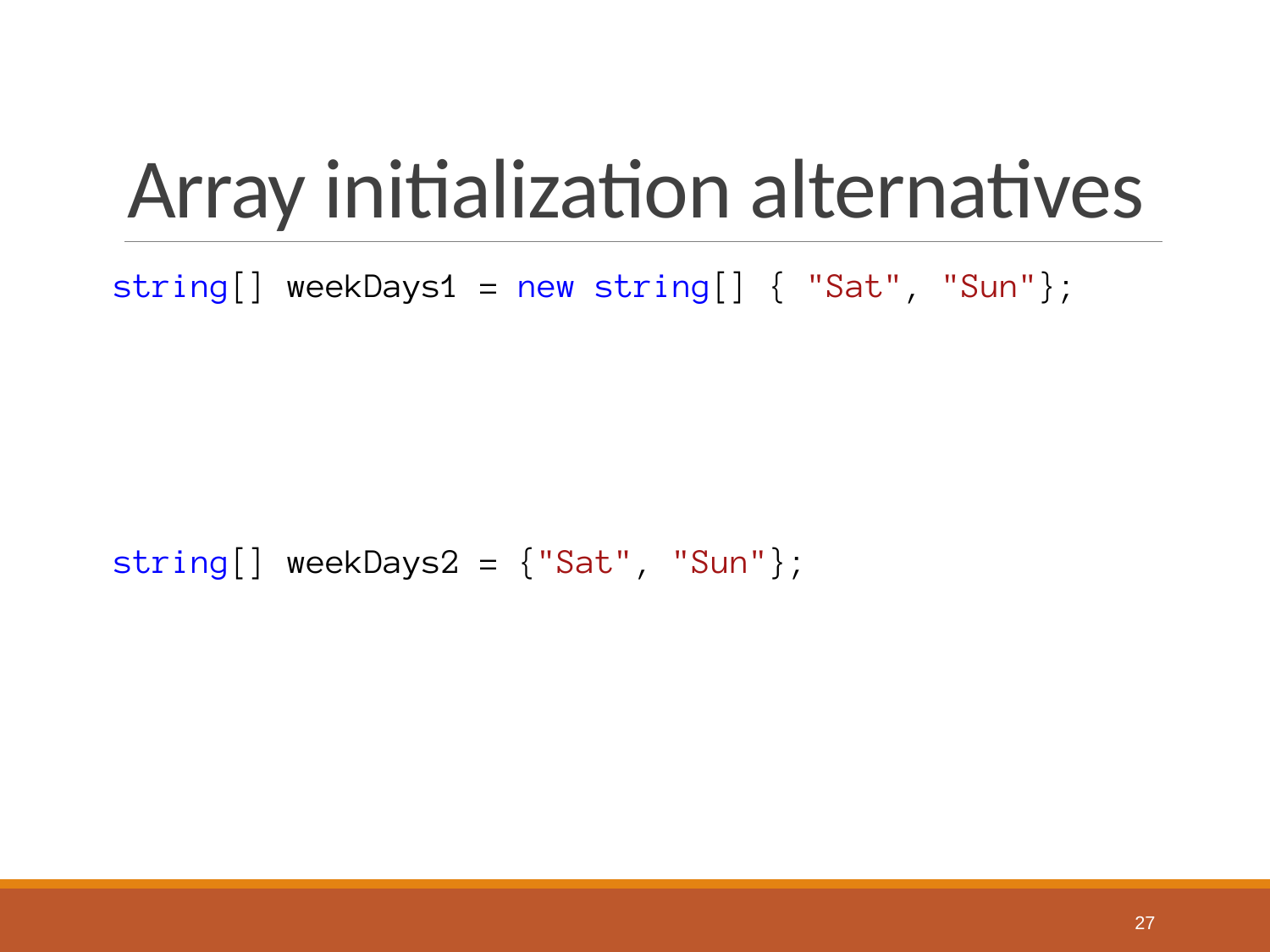

# Array initialization alternatives
string[] weekDays1 = new string[] { "Sat", "Sun"};

string[] weekDays2 = {"Sat", "Sun"};
27